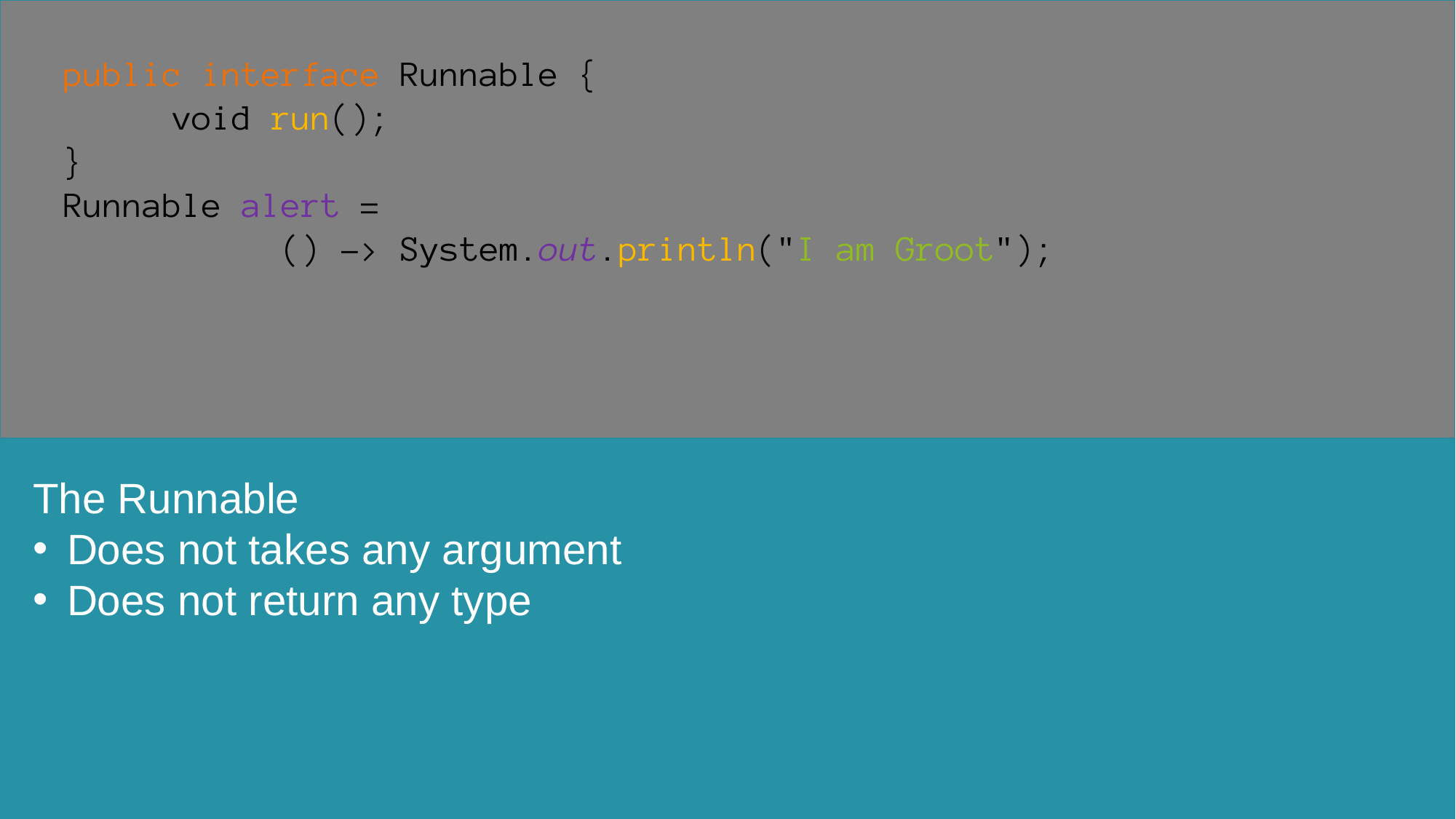

public interface Runnable {
	void run();
}
Runnable alert =
		() -> System.out.println("I am Groot");
The Runnable
Does not takes any argument
Does not return any type